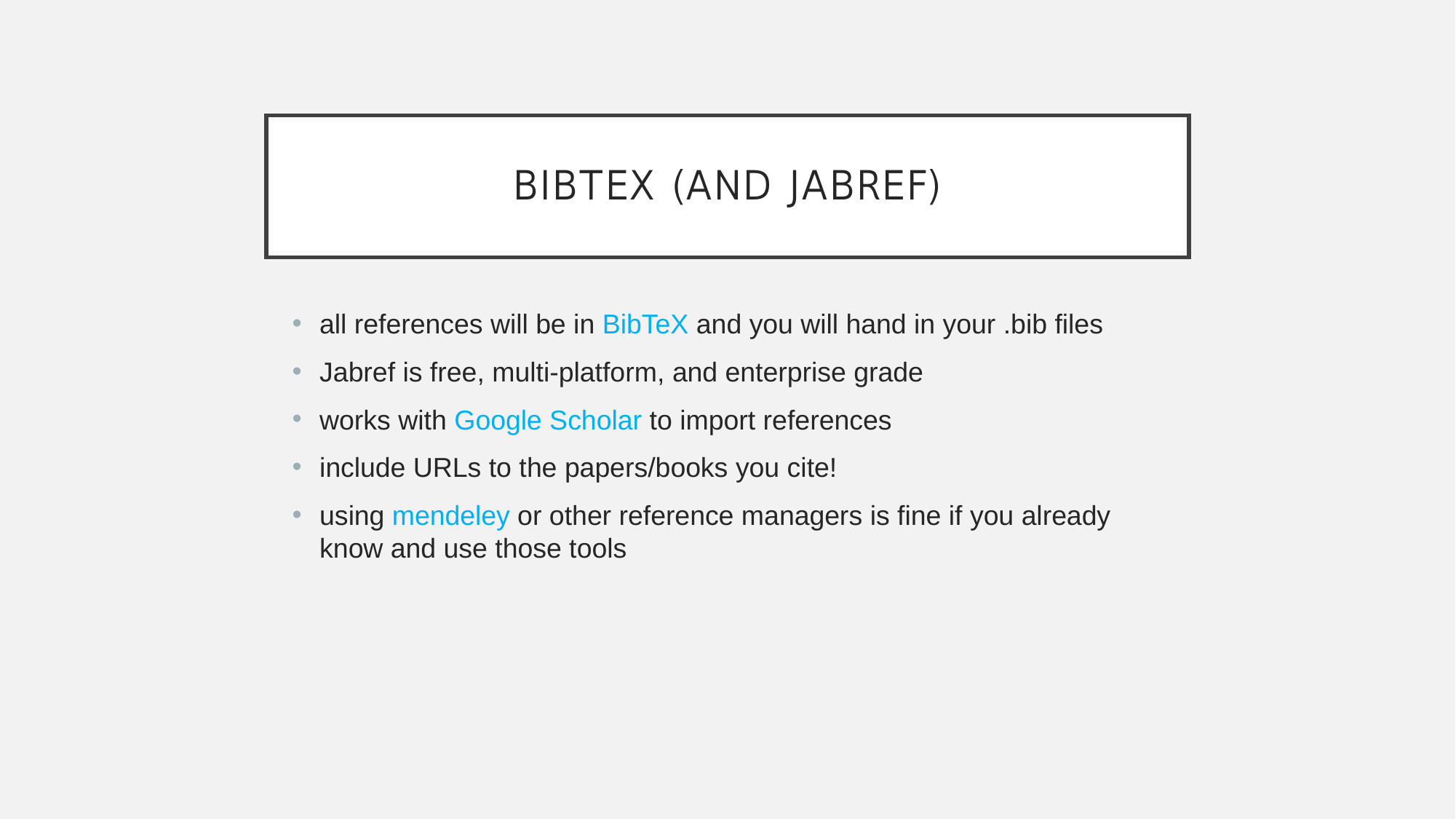

# BibTeX (and Jabref)
all references will be in BibTeX and you will hand in your .bib files
Jabref is free, multi-platform, and enterprise grade
works with Google Scholar to import references
include URLs to the papers/books you cite!
using mendeley or other reference managers is fine if you already know and use those tools